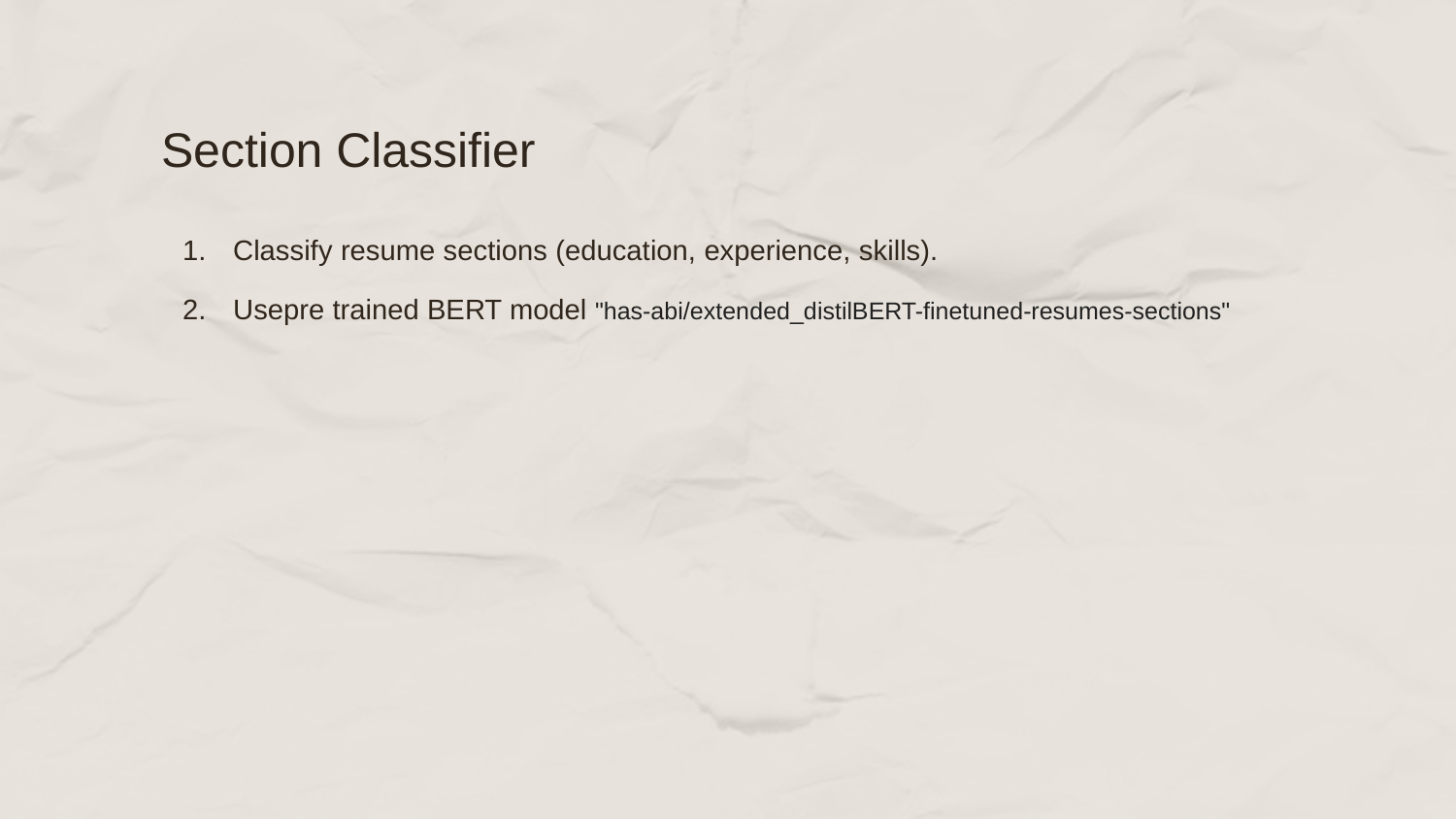

# Section Classifier
Classify resume sections (education, experience, skills).
Usepre trained BERT model "has-abi/extended_distilBERT-finetuned-resumes-sections"